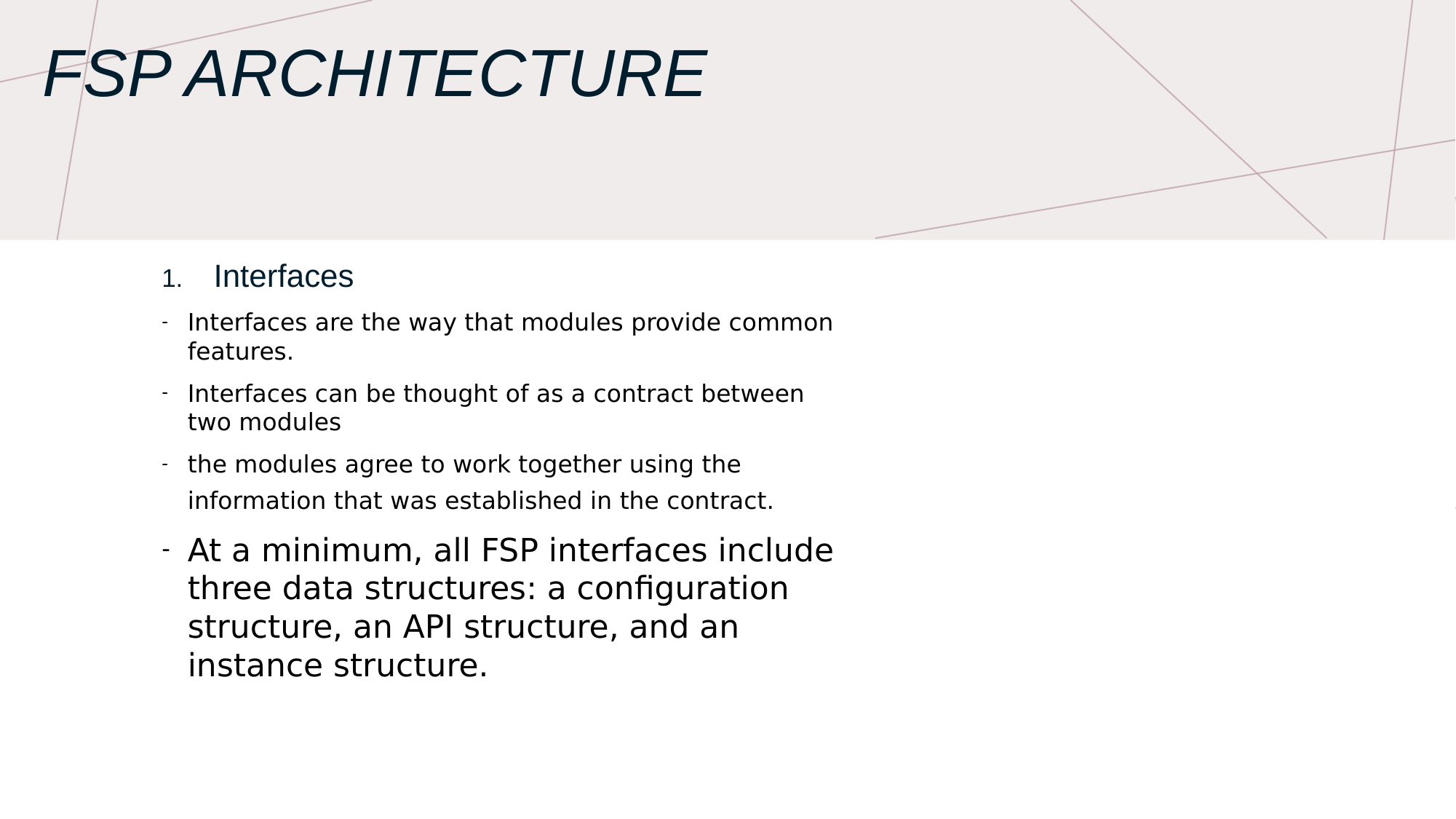

# FSP Architecture
Interfaces
Interfaces are the way that modules provide common features.
Interfaces can be thought of as a contract between two modules
the modules agree to work together using the information that was established in the contract.
At a minimum, all FSP interfaces include three data structures: a configuration structure, an API structure, and an instance structure.